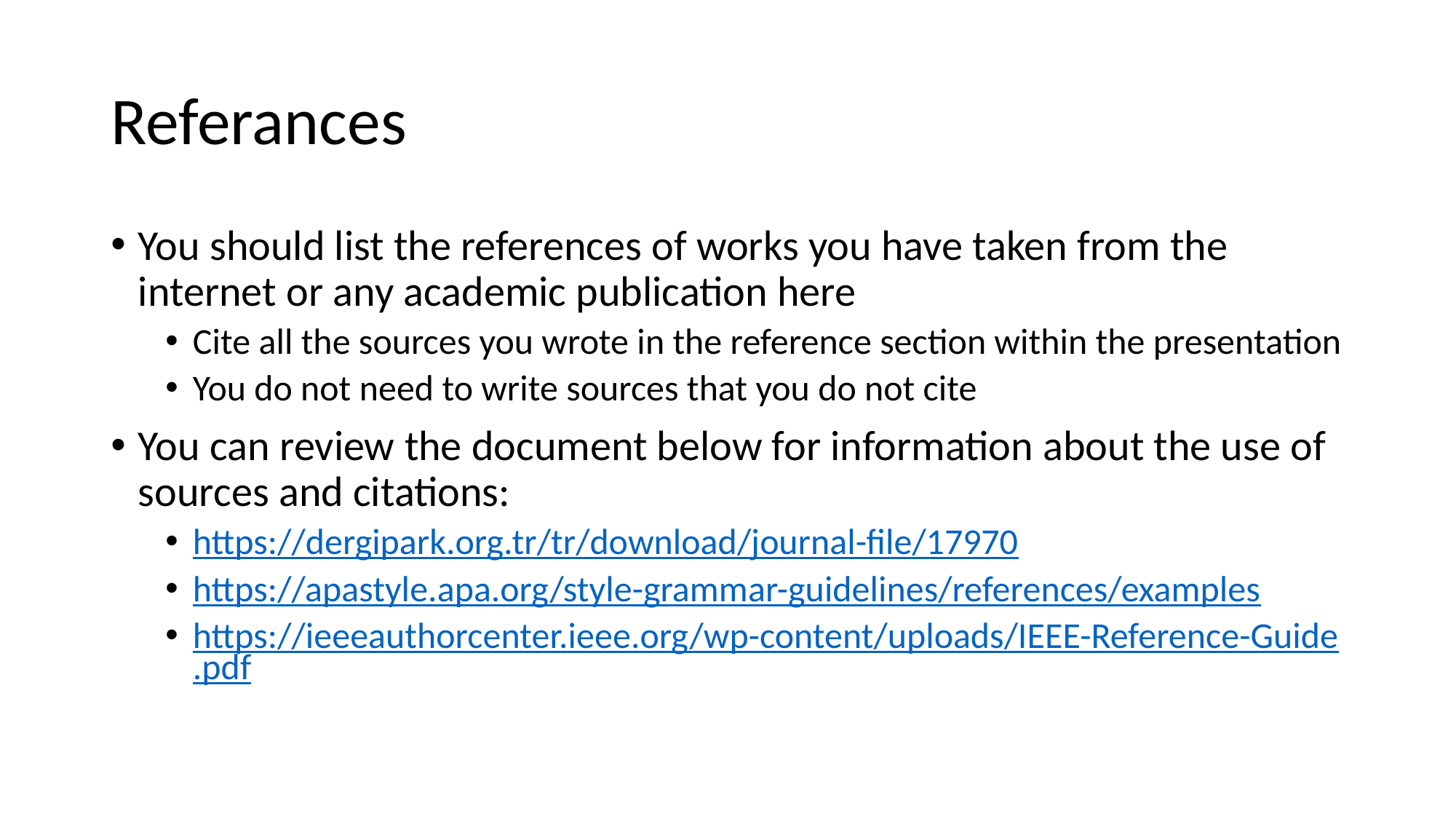

# Referances
You should list the references of works you have taken from the internet or any academic publication here
Cite all the sources you wrote in the reference section within the presentation
You do not need to write sources that you do not cite
You can review the document below for information about the use of sources and citations:
https://dergipark.org.tr/tr/download/journal-file/17970
https://apastyle.apa.org/style-grammar-guidelines/references/examples
https://ieeeauthorcenter.ieee.org/wp-content/uploads/IEEE-Reference-Guide.pdf